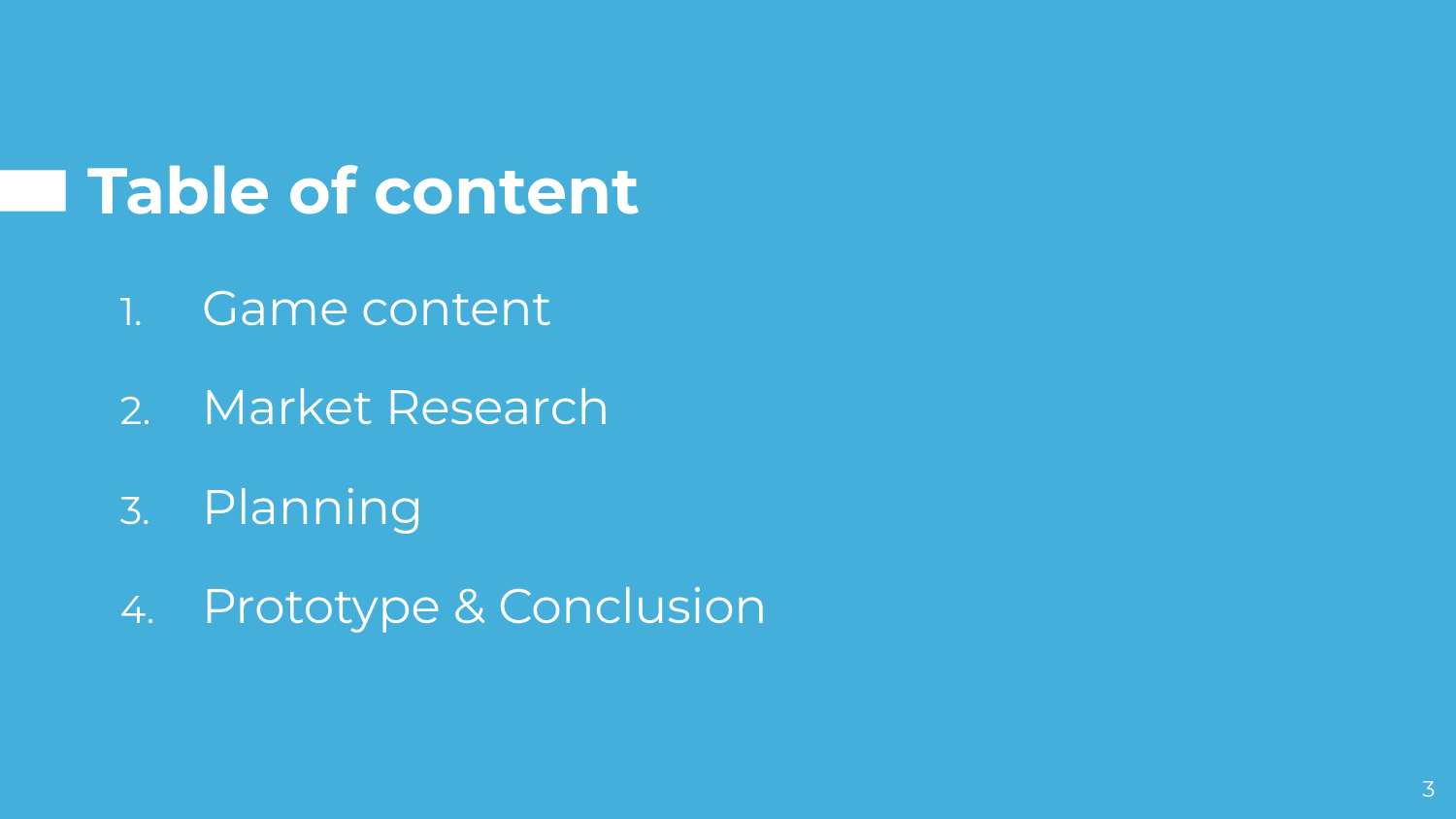

# Table of content
Game content
Market Research
Planning
Prototype & Conclusion

3